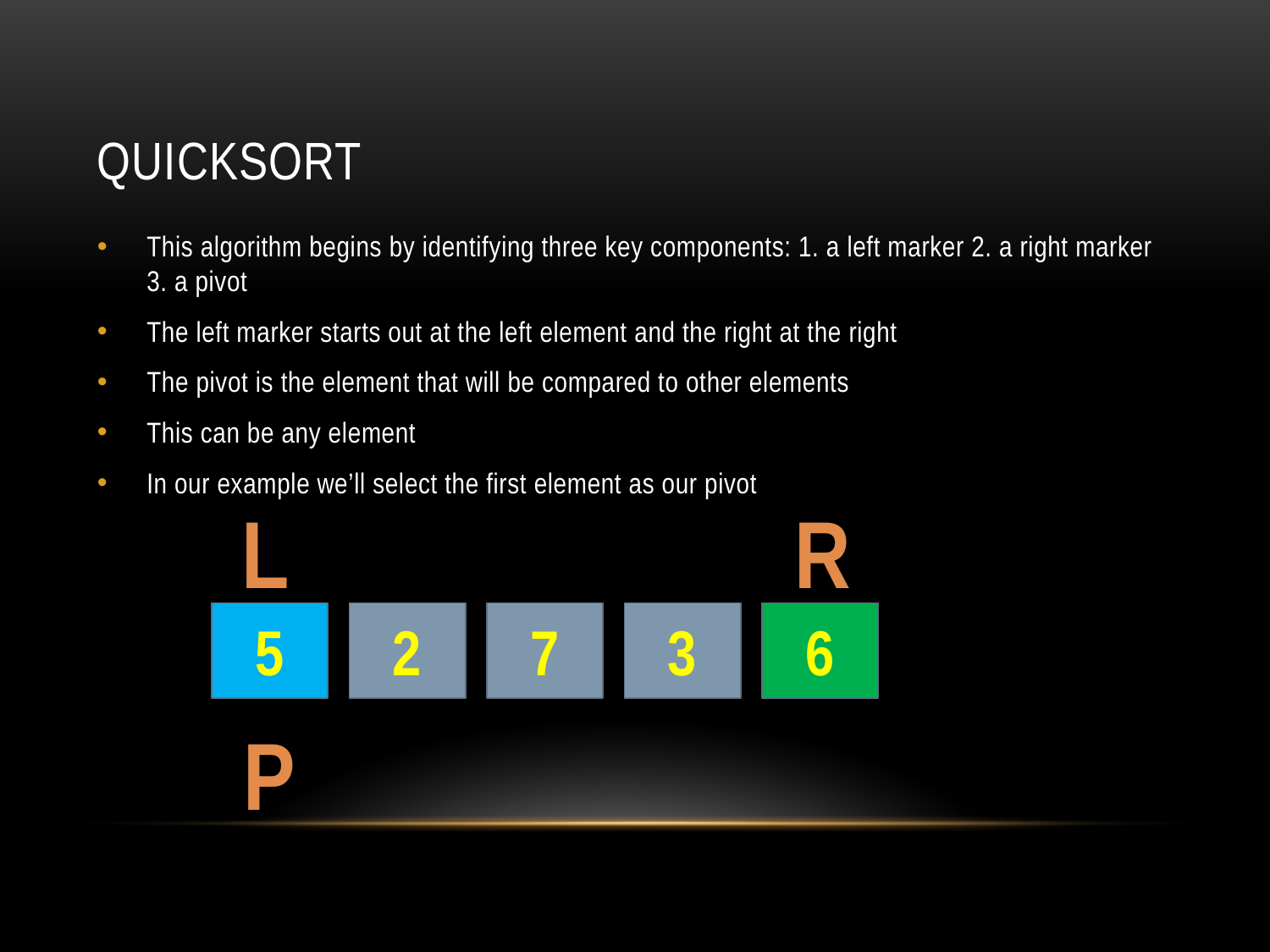

# QuickSort
This algorithm begins by identifying three key components: 1. a left marker 2. a right marker 3. a pivot
The left marker starts out at the left element and the right at the right
The pivot is the element that will be compared to other elements
This can be any element
In our example we’ll select the first element as our pivot

L
R
5
2
7
3
6
P